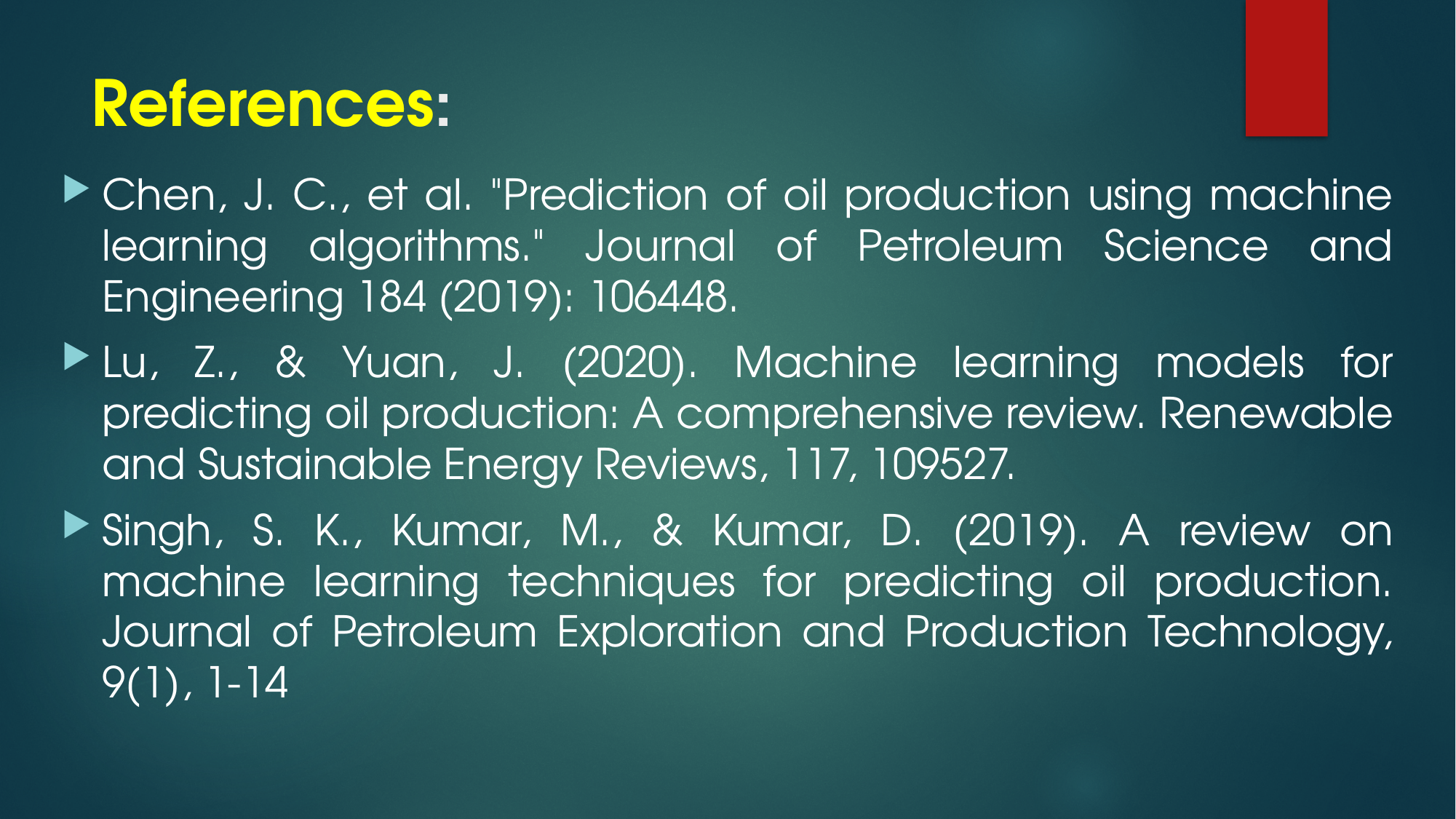

# References:
Chen, J. C., et al. "Prediction of oil production using machine learning algorithms." Journal of Petroleum Science and Engineering 184 (2019): 106448.
Lu, Z., & Yuan, J. (2020). Machine learning models for predicting oil production: A comprehensive review. Renewable and Sustainable Energy Reviews, 117, 109527.
Singh, S. K., Kumar, M., & Kumar, D. (2019). A review on machine learning techniques for predicting oil production. Journal of Petroleum Exploration and Production Technology, 9(1), 1-14